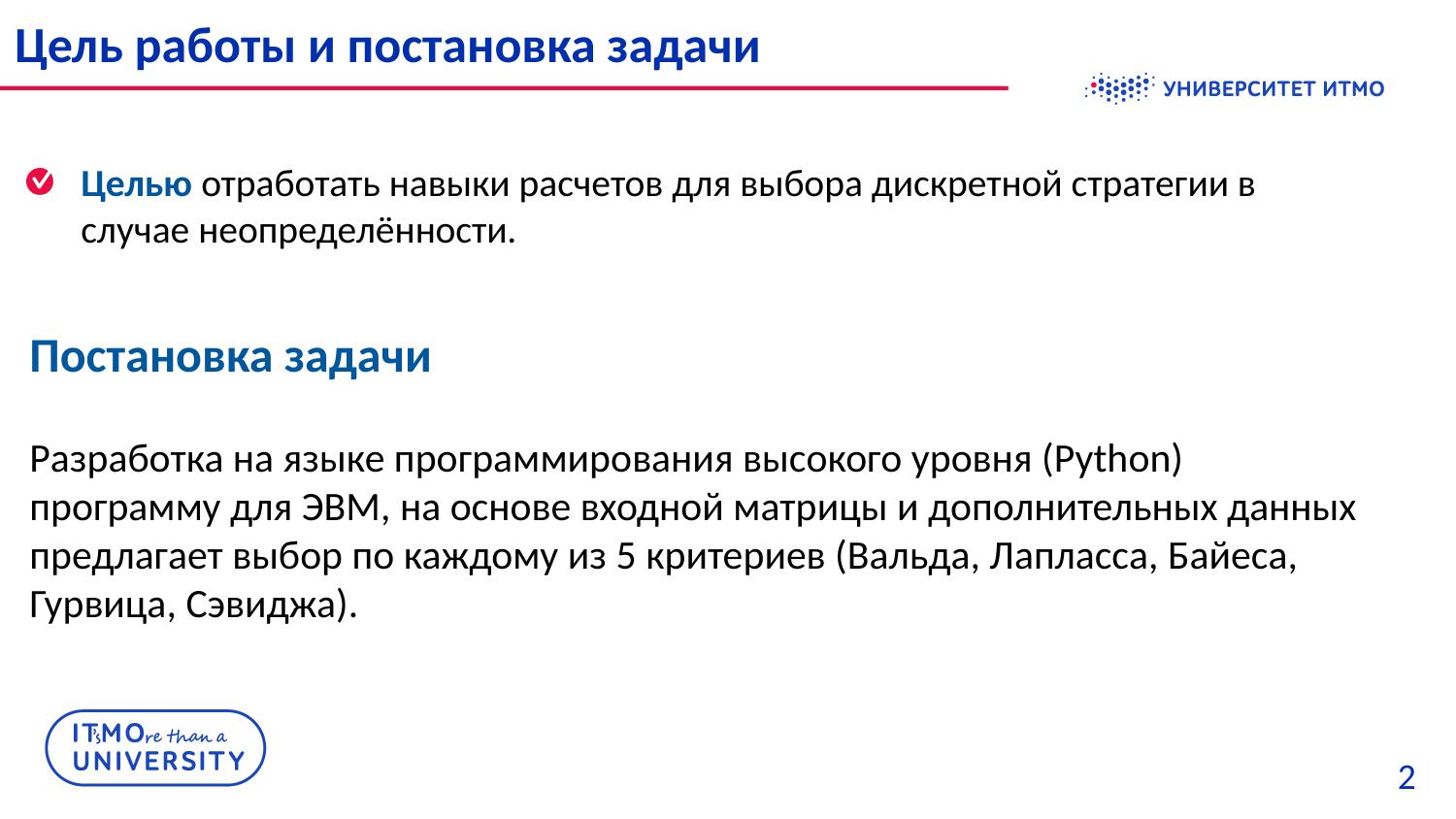

# Цель работы и постановка задачи
Целью отработать навыки расчетов для выбора дискретной стратегии в случае неопределённости.
Постановка задачи
Разработка на языке программирования высокого уровня (Python) программу для ЭВМ, на основе входной матрицы и дополнительных данных предлагает выбор по каждому из 5 критериев (Вальда, Лапласса, Байеса, Гурвица, Сэвиджа).